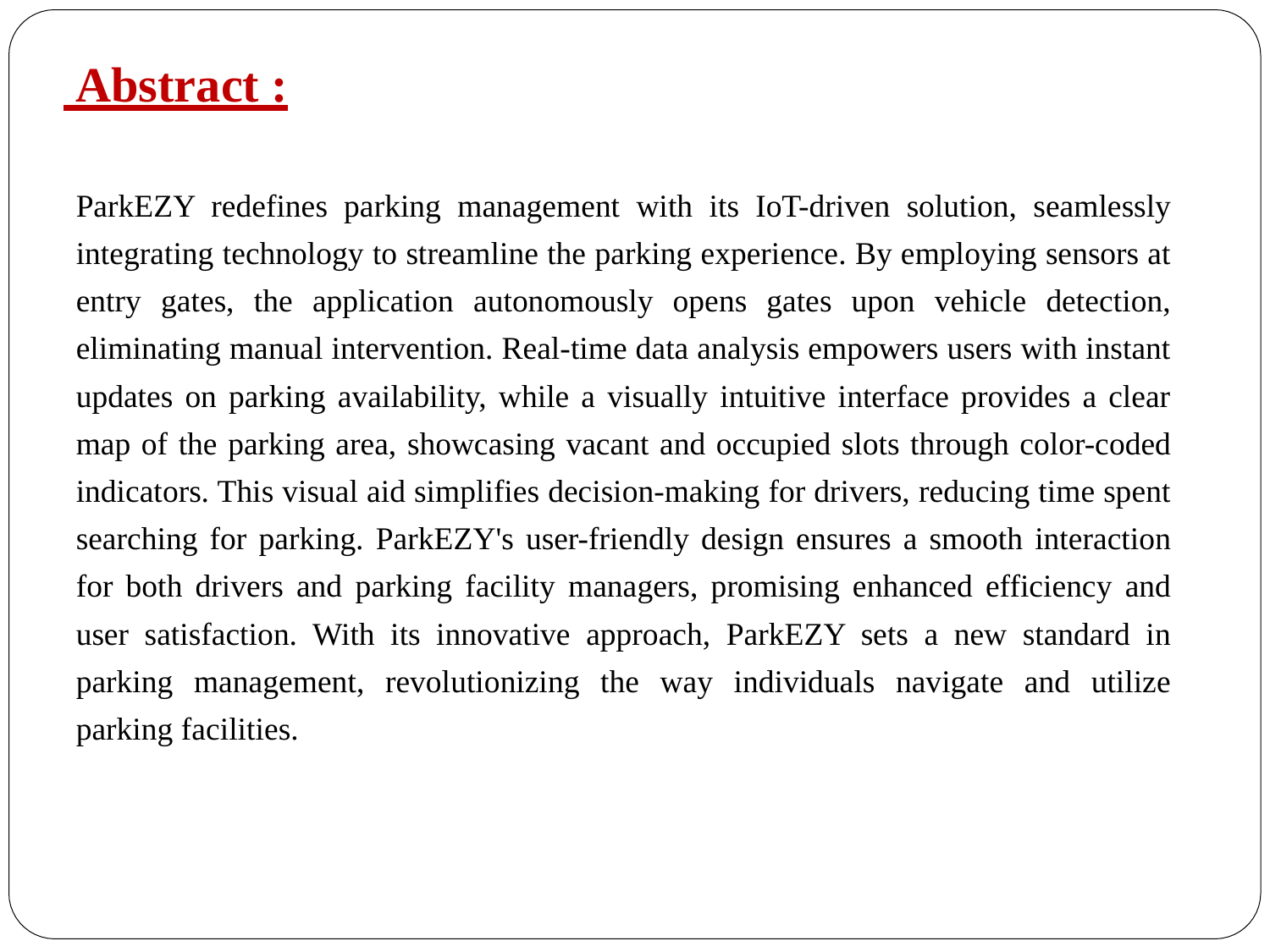

# Abstract :
ParkEZY redefines parking management with its IoT-driven solution, seamlessly integrating technology to streamline the parking experience. By employing sensors at entry gates, the application autonomously opens gates upon vehicle detection, eliminating manual intervention. Real-time data analysis empowers users with instant updates on parking availability, while a visually intuitive interface provides a clear map of the parking area, showcasing vacant and occupied slots through color-coded indicators. This visual aid simplifies decision-making for drivers, reducing time spent searching for parking. ParkEZY's user-friendly design ensures a smooth interaction for both drivers and parking facility managers, promising enhanced efficiency and user satisfaction. With its innovative approach, ParkEZY sets a new standard in parking management, revolutionizing the way individuals navigate and utilize parking facilities.